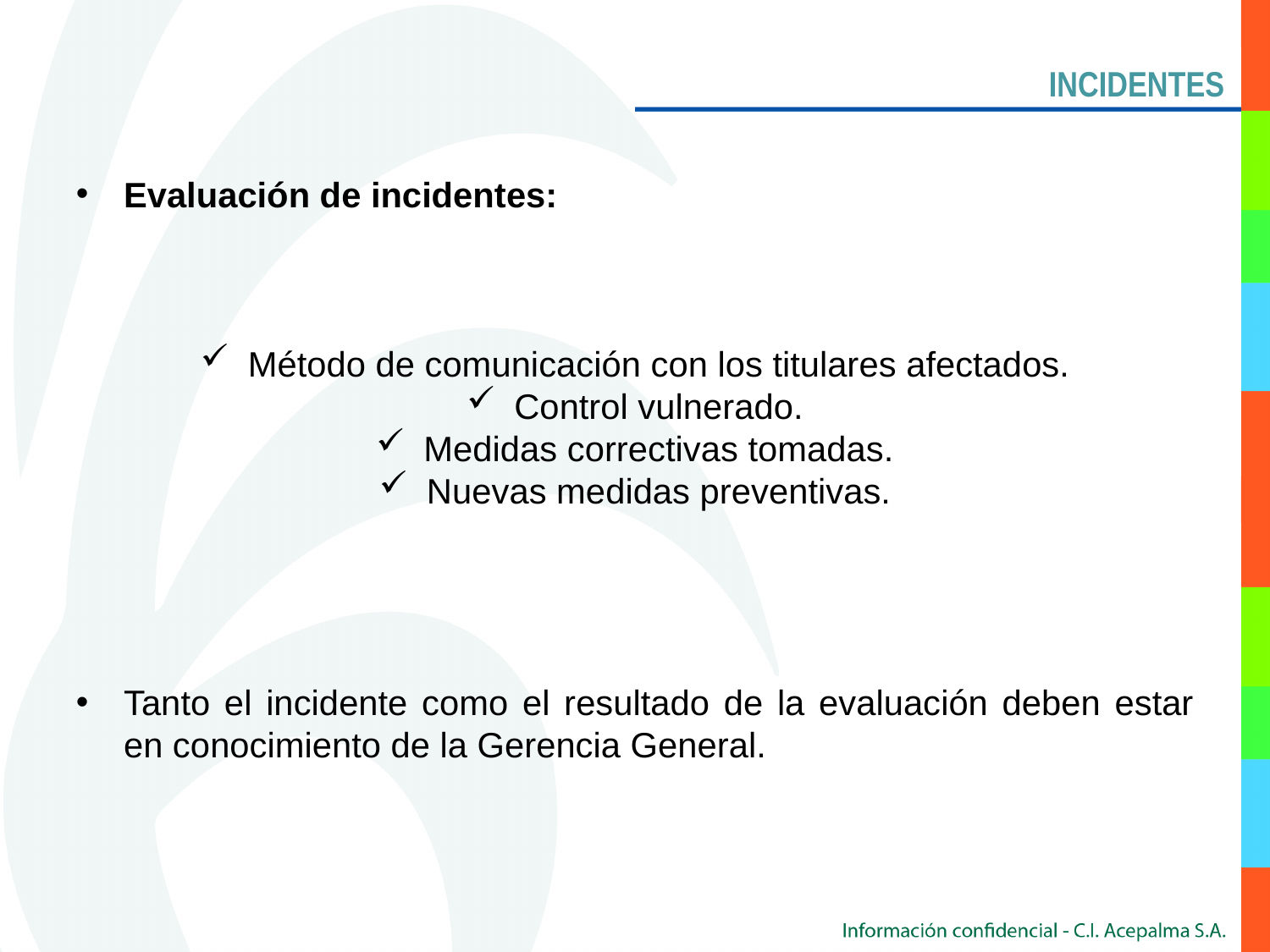

INCIDENTES
Evaluación de incidentes:

Método de comunicación con los titulares afectados.
Control vulnerado.
Medidas correctivas tomadas.
Nuevas medidas preventivas.

Tanto el incidente como el resultado de la evaluación deben estar en conocimiento de la Gerencia General.